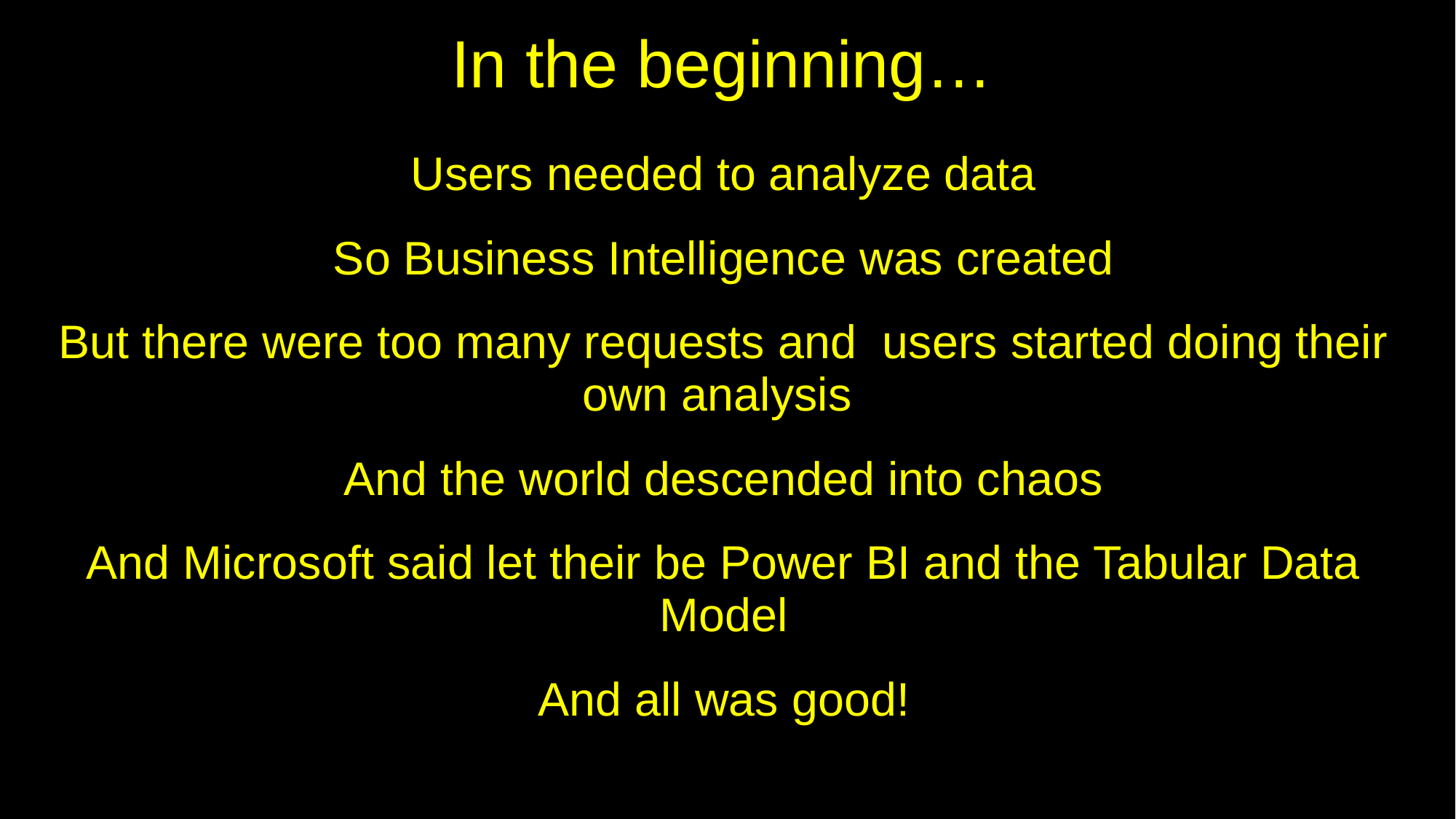

In the beginning…
Users needed to analyze data
So Business Intelligence was created
But there were too many requests and  users started doing their own analysis
And the world descended into chaos
And Microsoft said let their be Power BI and the Tabular Data Model
And all was good!

# Today’s discussion